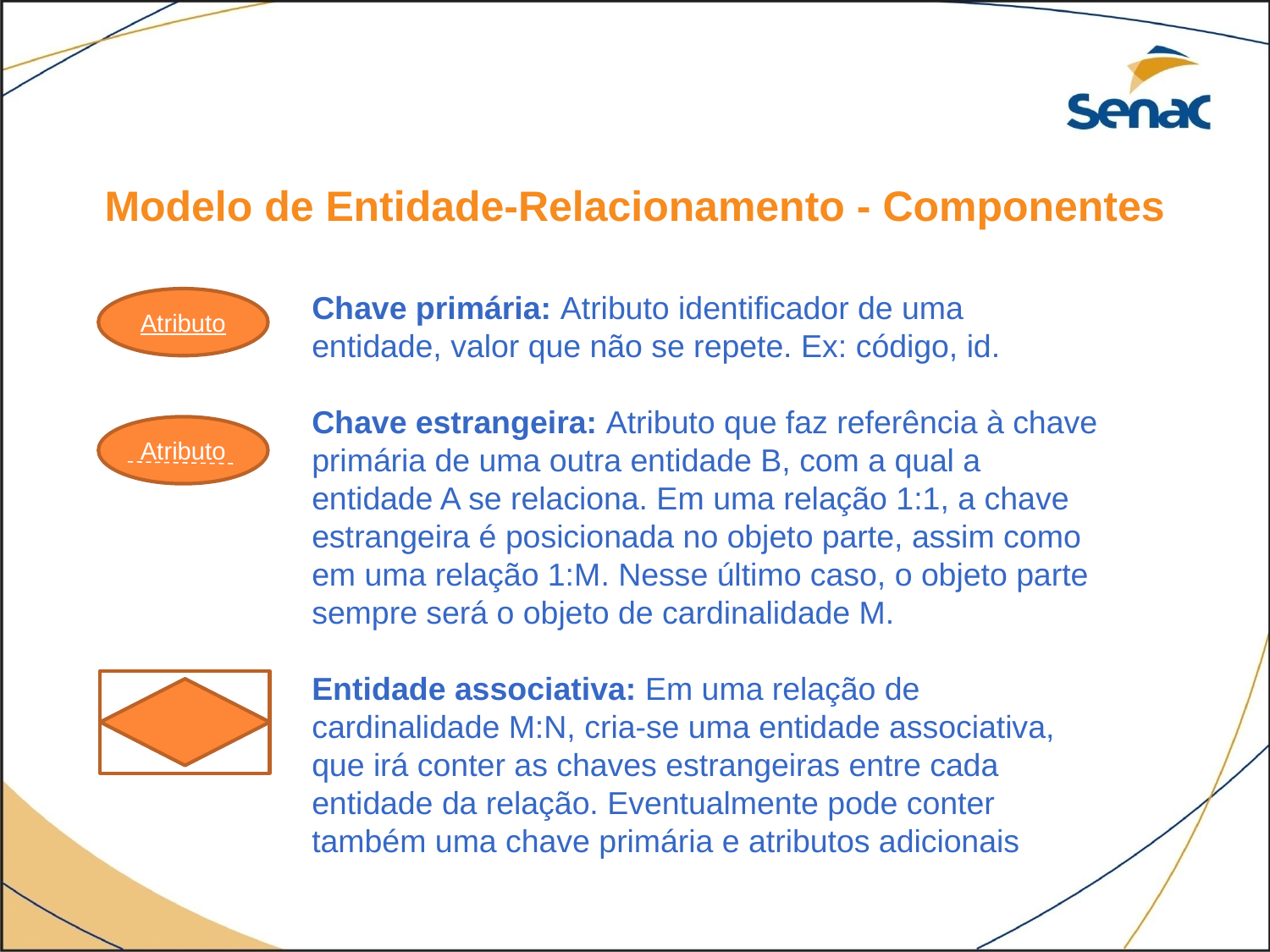

Modelo de Entidade-Relacionamento - Componentes
Chave primária: Atributo identificador de uma entidade, valor que não se repete. Ex: código, id.
Chave estrangeira: Atributo que faz referência à chave primária de uma outra entidade B, com a qual a entidade A se relaciona. Em uma relação 1:1, a chave estrangeira é posicionada no objeto parte, assim como em uma relação 1:M. Nesse último caso, o objeto parte sempre será o objeto de cardinalidade M.

Entidade associativa: Em uma relação de cardinalidade M:N, cria-se uma entidade associativa, que irá conter as chaves estrangeiras entre cada entidade da relação. Eventualmente pode conter também uma chave primária e atributos adicionais
Atributo
Atributo